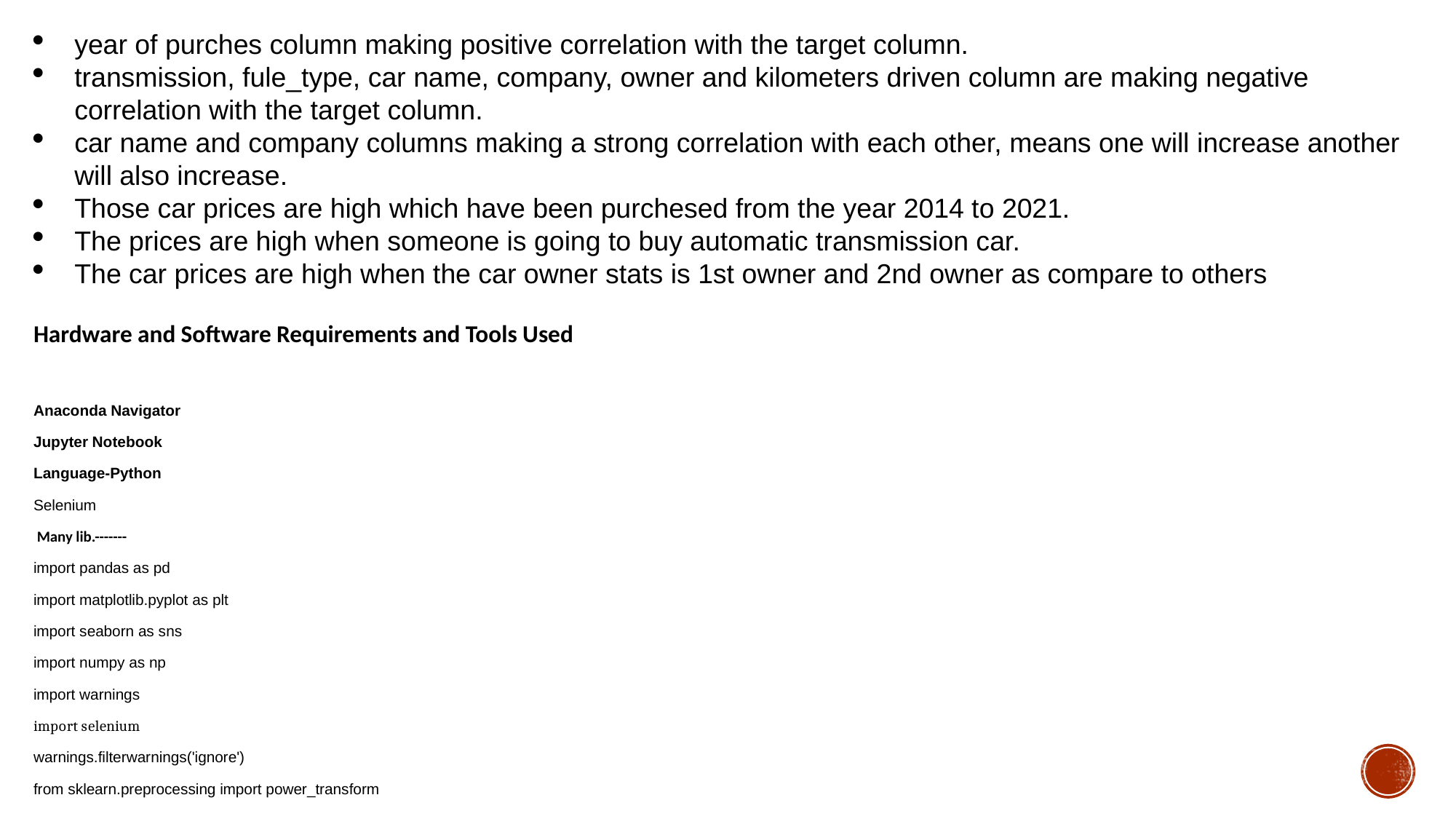

year of purches column making positive correlation with the target column.
transmission, fule_type, car name, company, owner and kilometers driven column are making negative correlation with the target column.
car name and company columns making a strong correlation with each other, means one will increase another will also increase.
Those car prices are high which have been purchesed from the year 2014 to 2021.
The prices are high when someone is going to buy automatic transmission car.
The car prices are high when the car owner stats is 1st owner and 2nd owner as compare to others

Hardware and Software Requirements and Tools Used

Anaconda Navigator
Jupyter Notebook
Language-Python
Selenium
 Many lib.-------
import pandas as pd
import matplotlib.pyplot as plt
import seaborn as sns
import numpy as np
import warnings
import selenium
warnings.filterwarnings('ignore')
from sklearn.preprocessing import power_transform